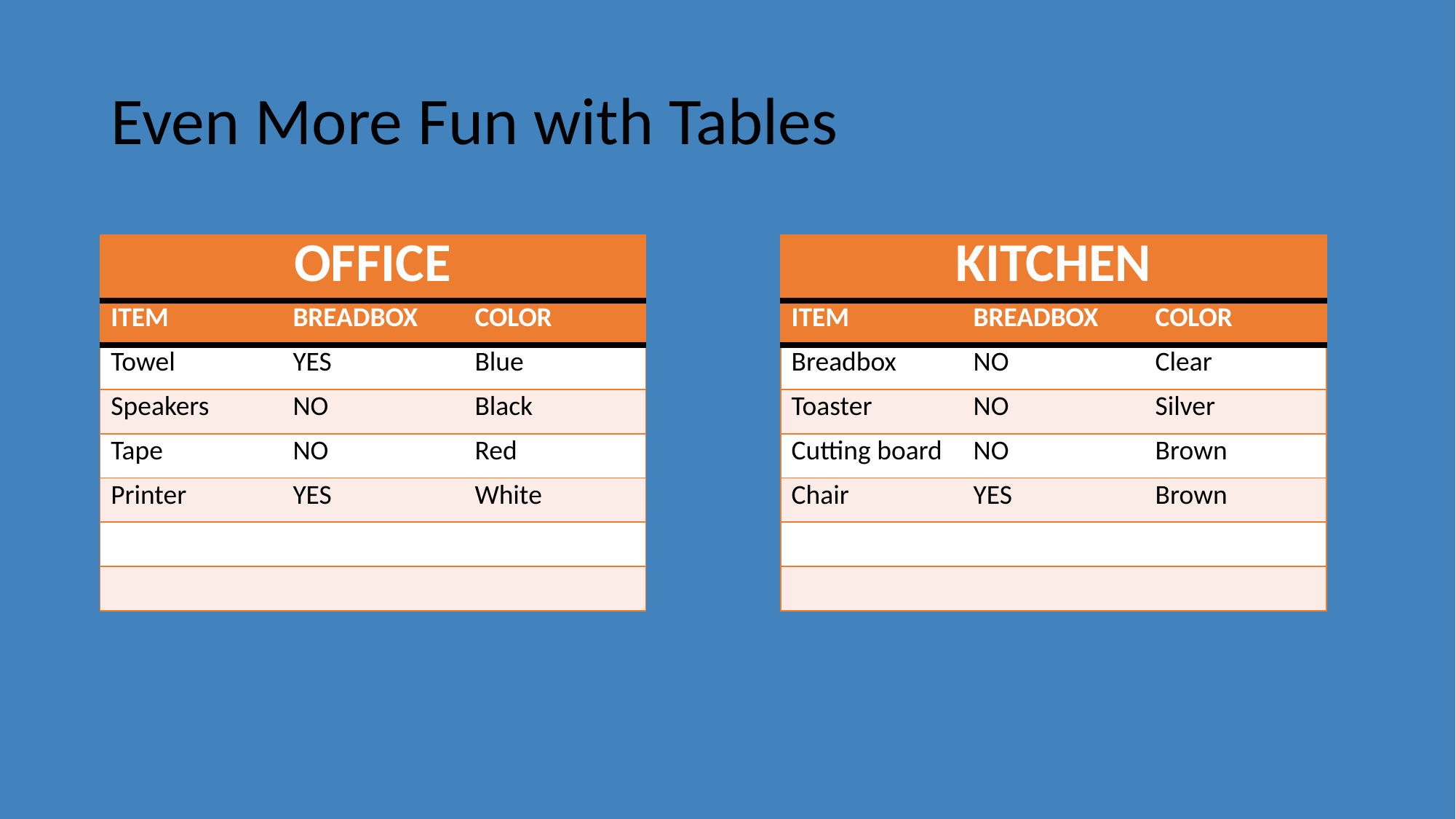

# Even More Fun with Tables
| OFFICE |  |  |
| --- | --- | --- |
| ITEM | BREADBOX | COLOR |
| Towel | YES | Blue |
| Speakers | NO | Black |
| Tape | NO | Red |
| Printer | YES | White |
|  |  |  |
|  |  |  |
| KITCHEN |  |  |
| --- | --- | --- |
| ITEM | BREADBOX | COLOR |
| Breadbox | NO | Clear |
| Toaster | NO | Silver |
| Cutting board | NO | Brown |
| Chair | YES | Brown |
|  |  |  |
|  |  |  |